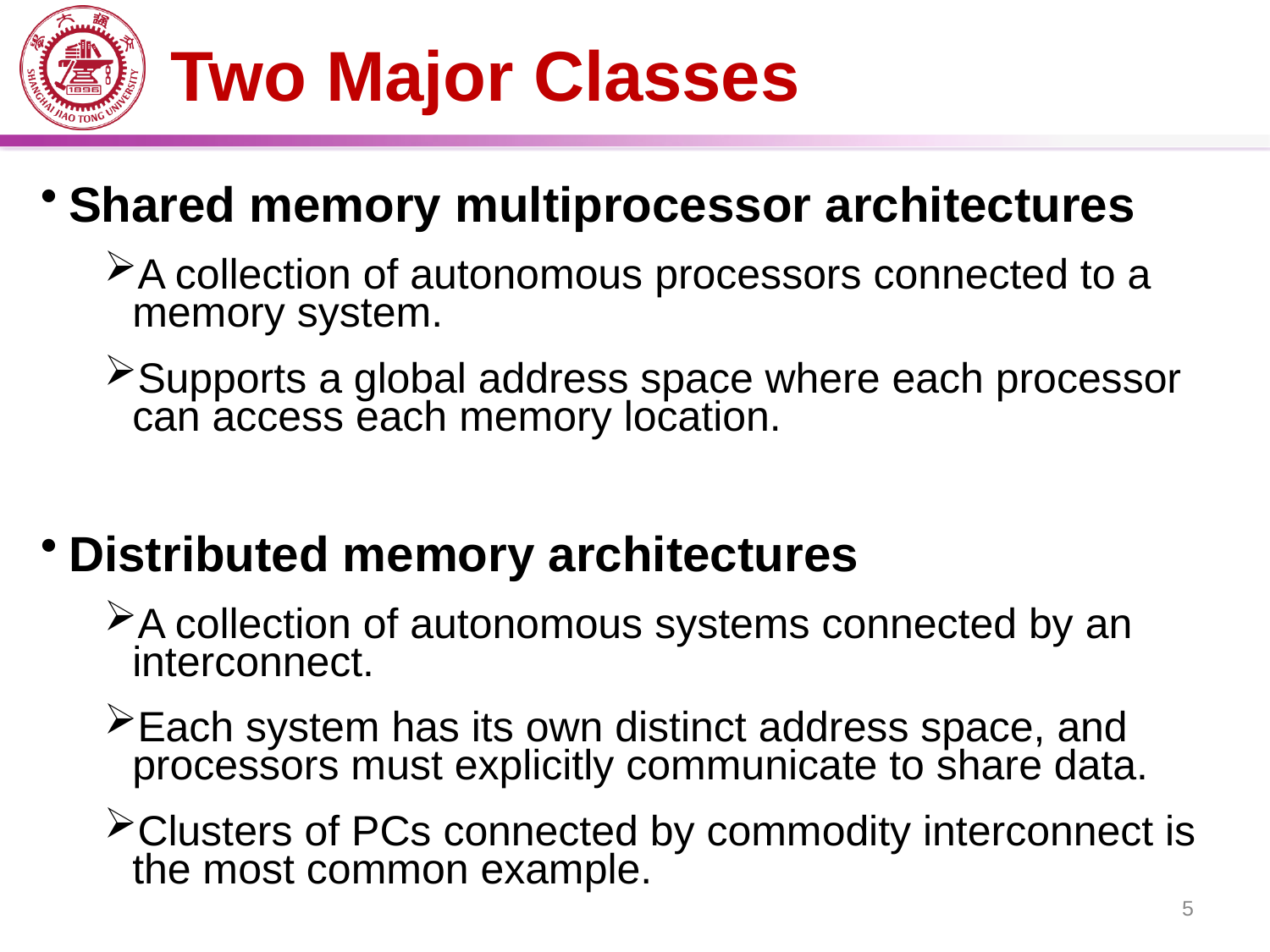

# Two Major Classes
Shared memory multiprocessor architectures
A collection of autonomous processors connected to a memory system.
Supports a global address space where each processor can access each memory location.

Distributed memory architectures
A collection of autonomous systems connected by an interconnect.
Each system has its own distinct address space, and processors must explicitly communicate to share data.
Clusters of PCs connected by commodity interconnect is the most common example.
5